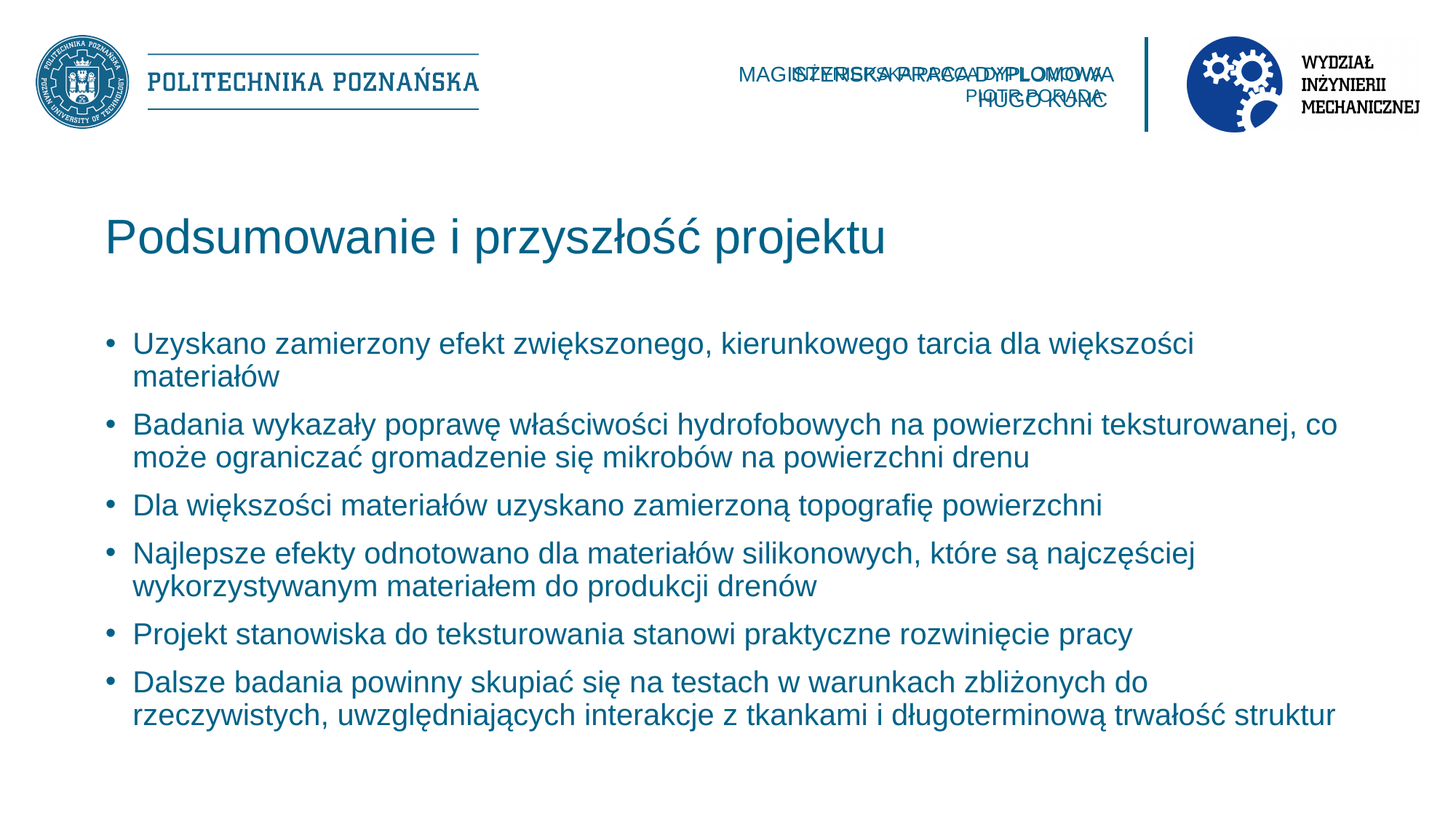

MAGISTERSKA PRACA DYPLOMOWA HUGO KUNC
# Podsumowanie i przyszłość projektu
Uzyskano zamierzony efekt zwiększonego, kierunkowego tarcia dla większości materiałów
Badania wykazały poprawę właściwości hydrofobowych na powierzchni teksturowanej, co może ograniczać gromadzenie się mikrobów na powierzchni drenu
Dla większości materiałów uzyskano zamierzoną topografię powierzchni
Najlepsze efekty odnotowano dla materiałów silikonowych, które są najczęściej wykorzystywanym materiałem do produkcji drenów
Projekt stanowiska do teksturowania stanowi praktyczne rozwinięcie pracy
Dalsze badania powinny skupiać się na testach w warunkach zbliżonych do rzeczywistych, uwzględniających interakcje z tkankami i długoterminową trwałość struktur